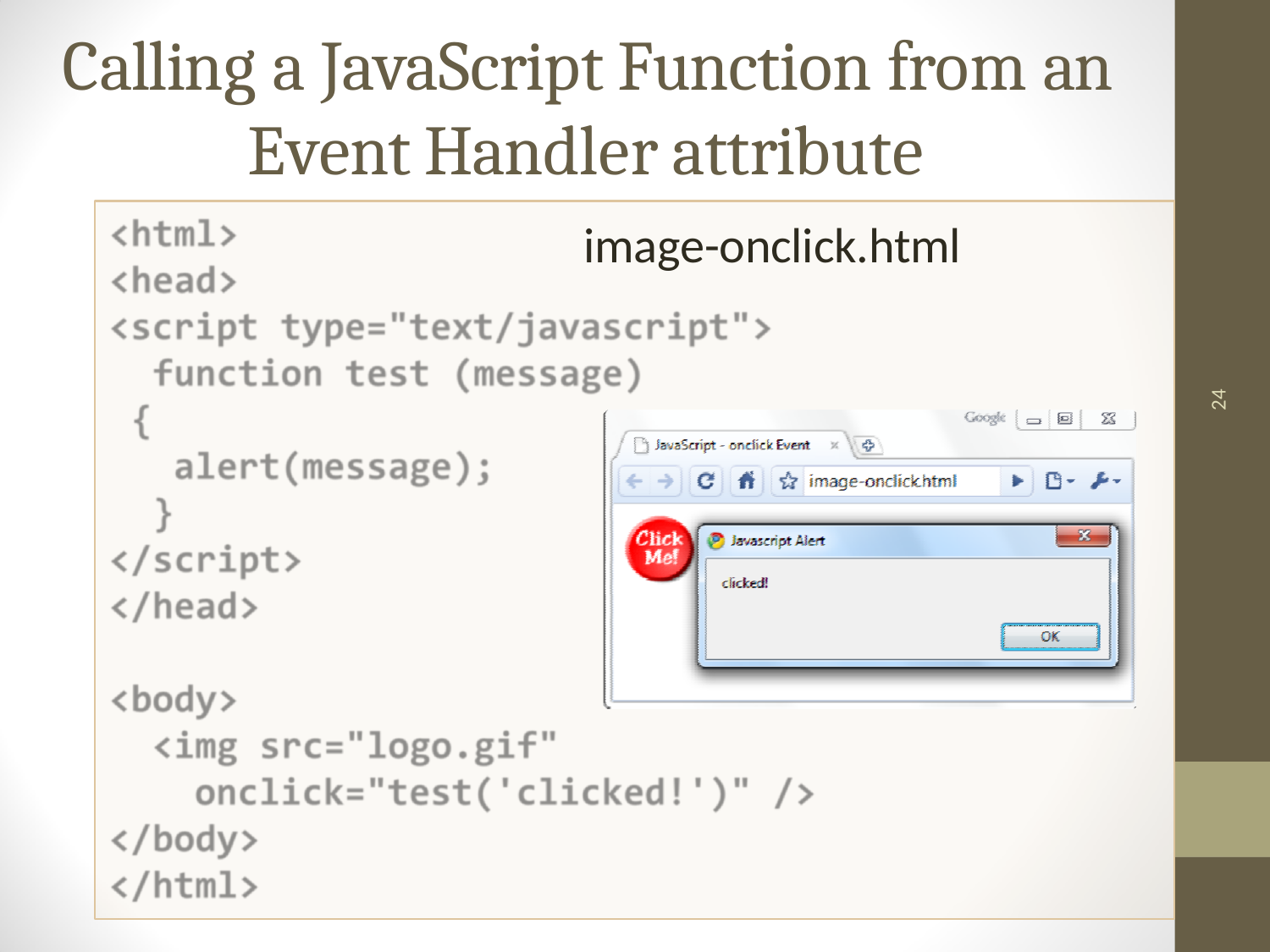

# Calling a JavaScript Function from an Event Handler attribute

image-onclick.html
24